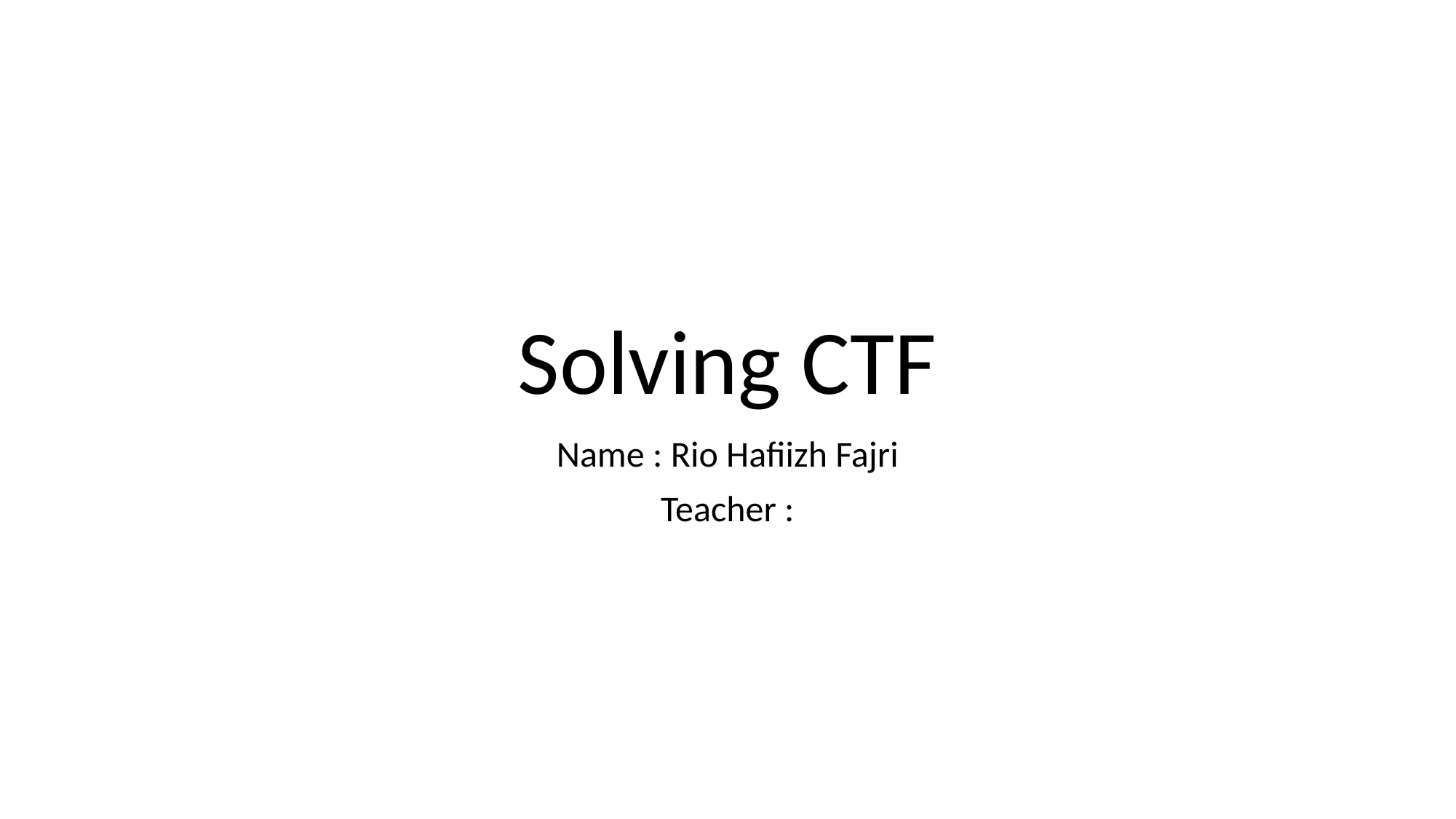

# Solving CTF
Name : Rio Hafiizh Fajri
Teacher :